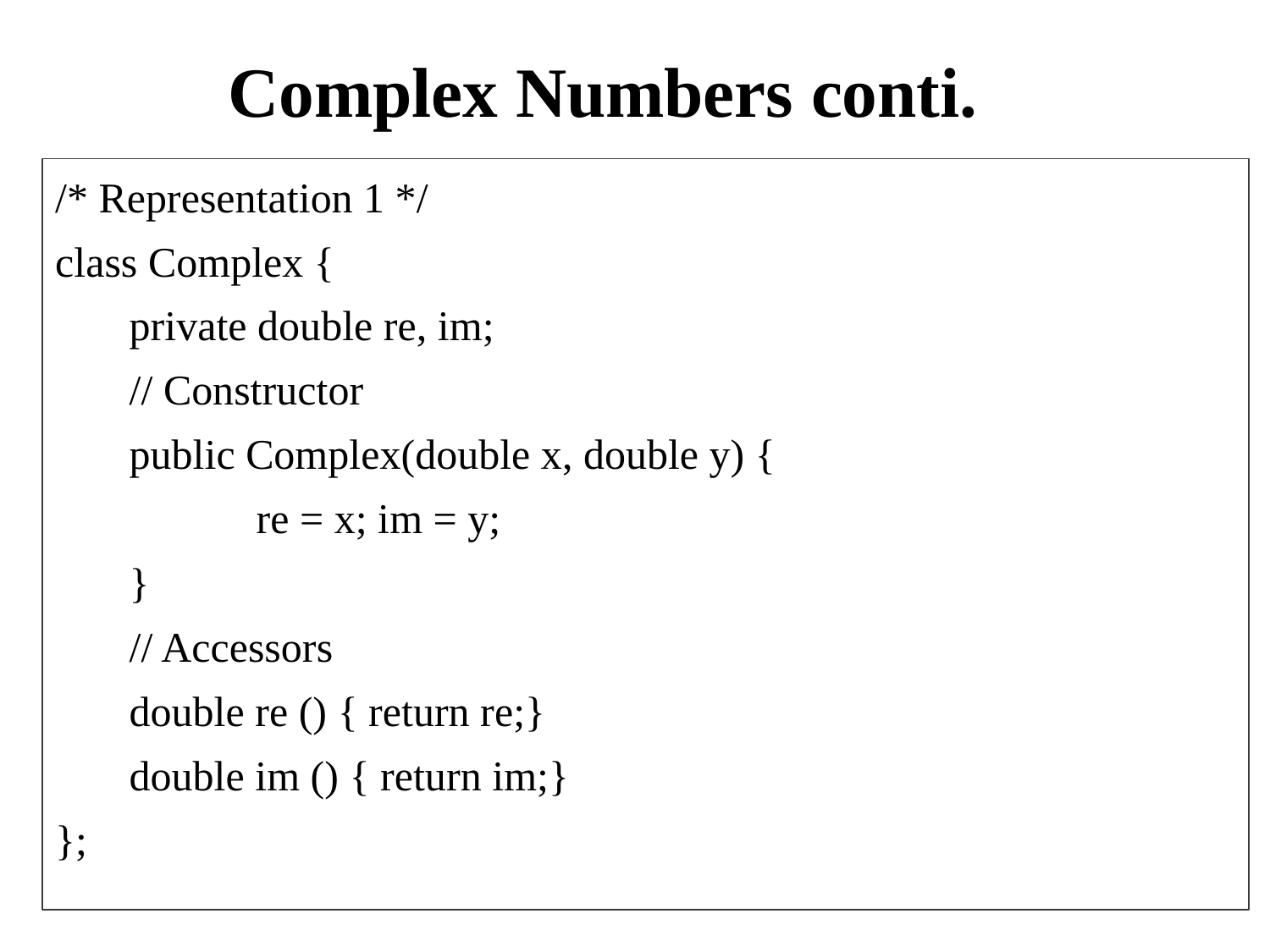

Complex Numbers conti.
/* Representation 1 */
class Complex {
	private double re, im;
	// Constructor
	public Complex(double x, double y) {
		re = x; im = y;
	}
	// Accessors
	double re () { return re;}
	double im () { return im;}
};